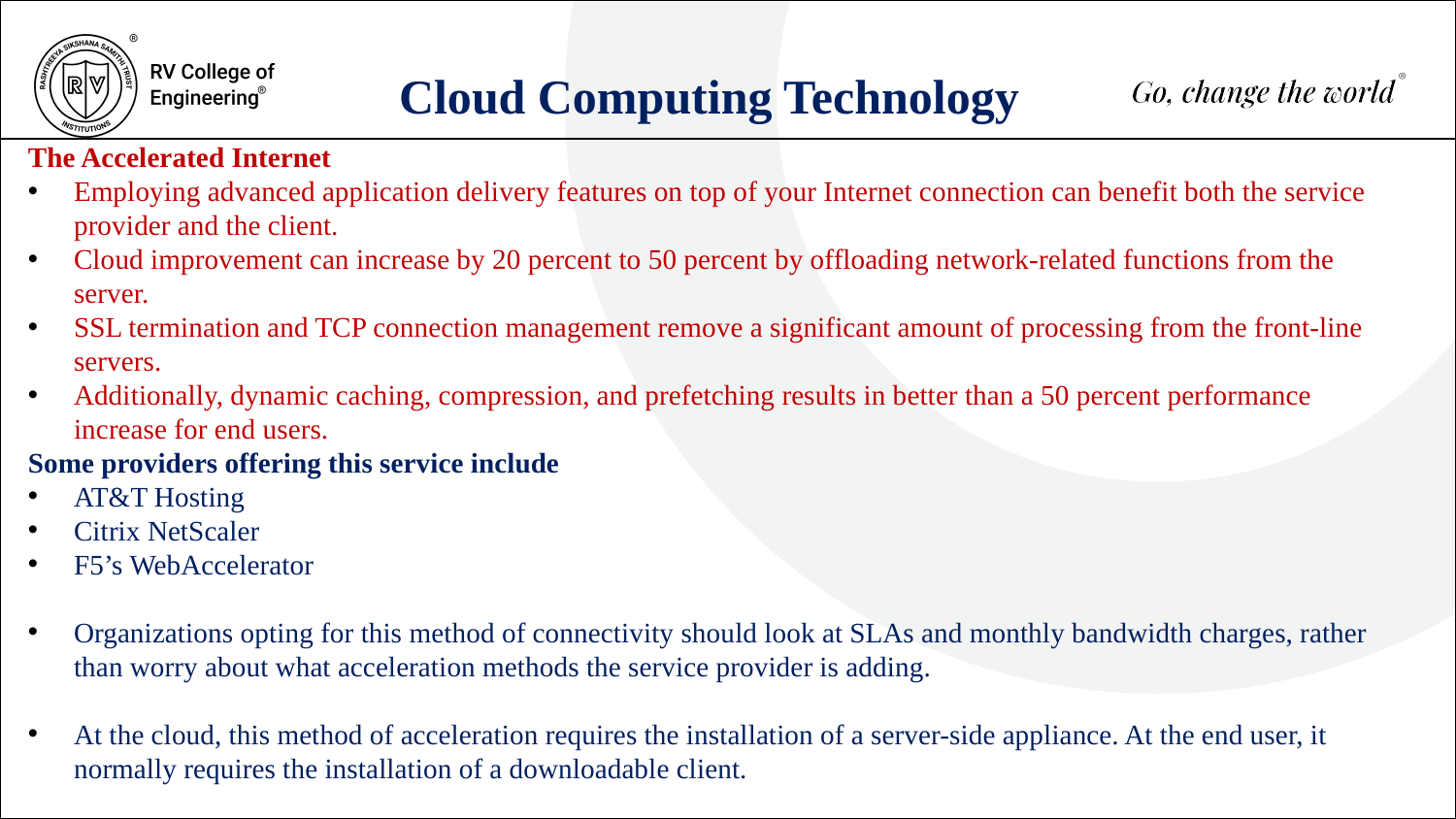

Cloud Computing Technology
The Accelerated Internet
Employing advanced application delivery features on top of your Internet connection can benefit both the service provider and the client.
Cloud improvement can increase by 20 percent to 50 percent by offloading network-related functions from the server.
SSL termination and TCP connection management remove a significant amount of processing from the front-line servers.
Additionally, dynamic caching, compression, and prefetching results in better than a 50 percent performance increase for end users.
Some providers offering this service include
AT&T Hosting
Citrix NetScaler
F5’s WebAccelerator

Organizations opting for this method of connectivity should look at SLAs and monthly bandwidth charges, rather than worry about what acceleration methods the service provider is adding.

At the cloud, this method of acceleration requires the installation of a server-side appliance. At the end user, it normally requires the installation of a downloadable client.